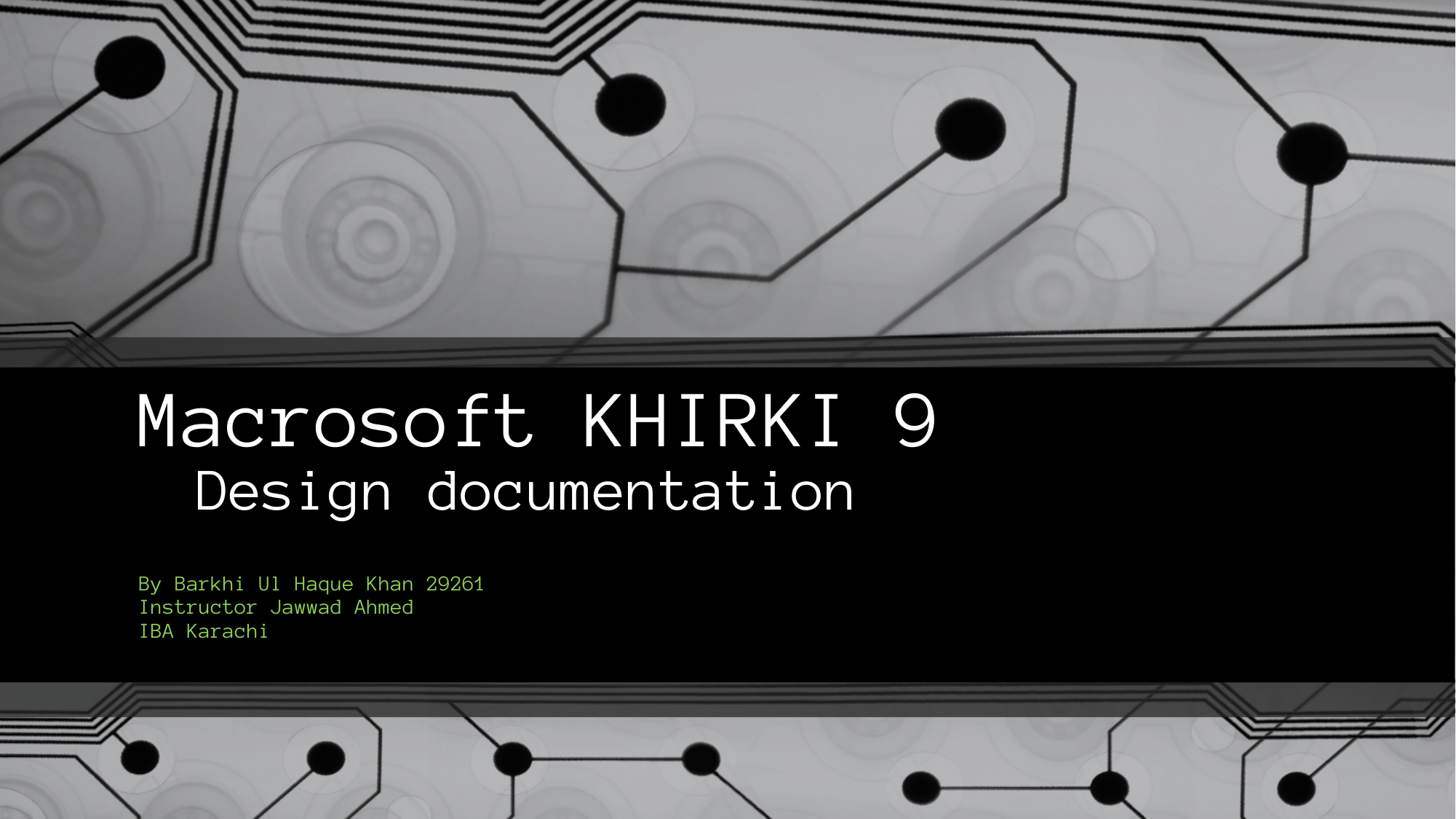

# Macrosoft KHIRKI 9
Design documentation
By Barkhi Ul Haque Khan 29261
Instructor Jawwad Ahmed
IBA Karachi